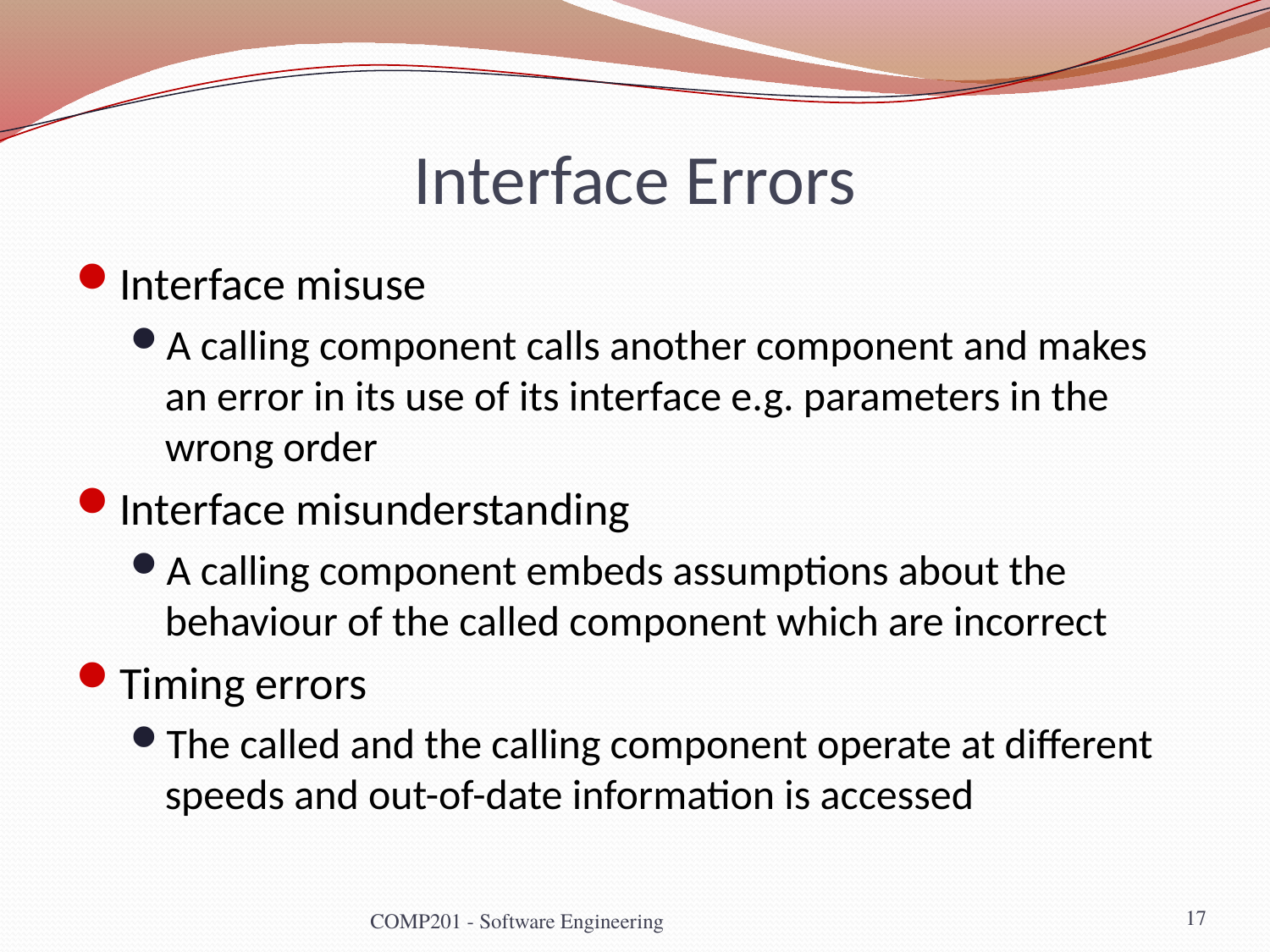

# Interface Errors
Interface misuse
A calling component calls another component and makes an error in its use of its interface e.g. parameters in the wrong order
Interface misunderstanding
A calling component embeds assumptions about the behaviour of the called component which are incorrect
Timing errors
The called and the calling component operate at different speeds and out-of-date information is accessed
COMP201 - Software Engineering
17